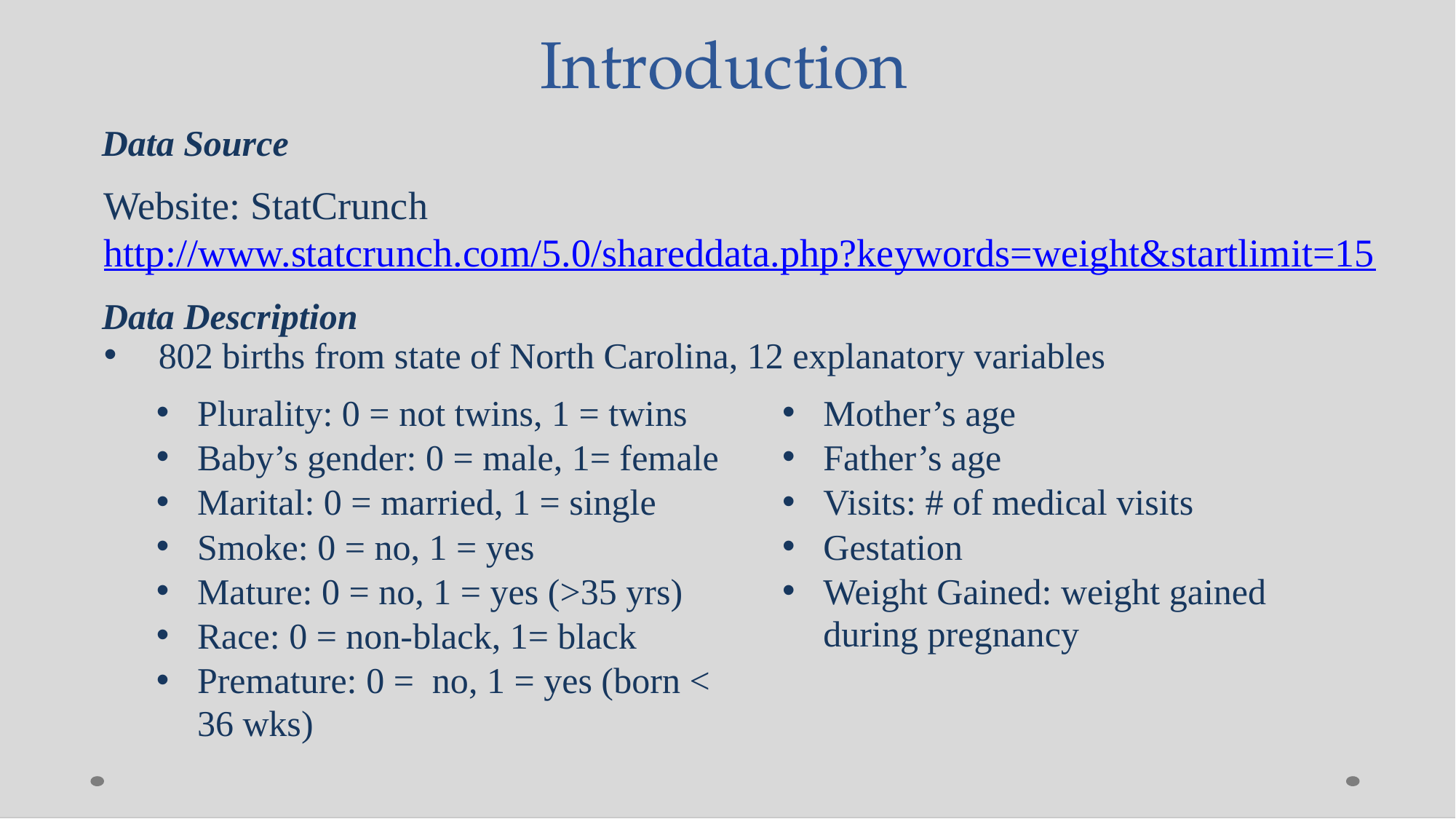

Introduction
Data Source
Website: StatCrunch
http://www.statcrunch.com/5.0/shareddata.php?keywords=weight&startlimit=15

Data Description
802 births from state of North Carolina, 12 explanatory variables

Plurality: 0 = not twins, 1 = twins
Baby’s gender: 0 = male, 1= female
Marital: 0 = married, 1 = single
Smoke: 0 = no, 1 = yes
Mature: 0 = no, 1 = yes (>35 yrs)
Race: 0 = non-black, 1= black
Premature: 0 =  no, 1 = yes (born < 36 wks)

Mother’s age
Father’s age
Visits: # of medical visits
Gestation
Weight Gained: weight gained during pregnancy